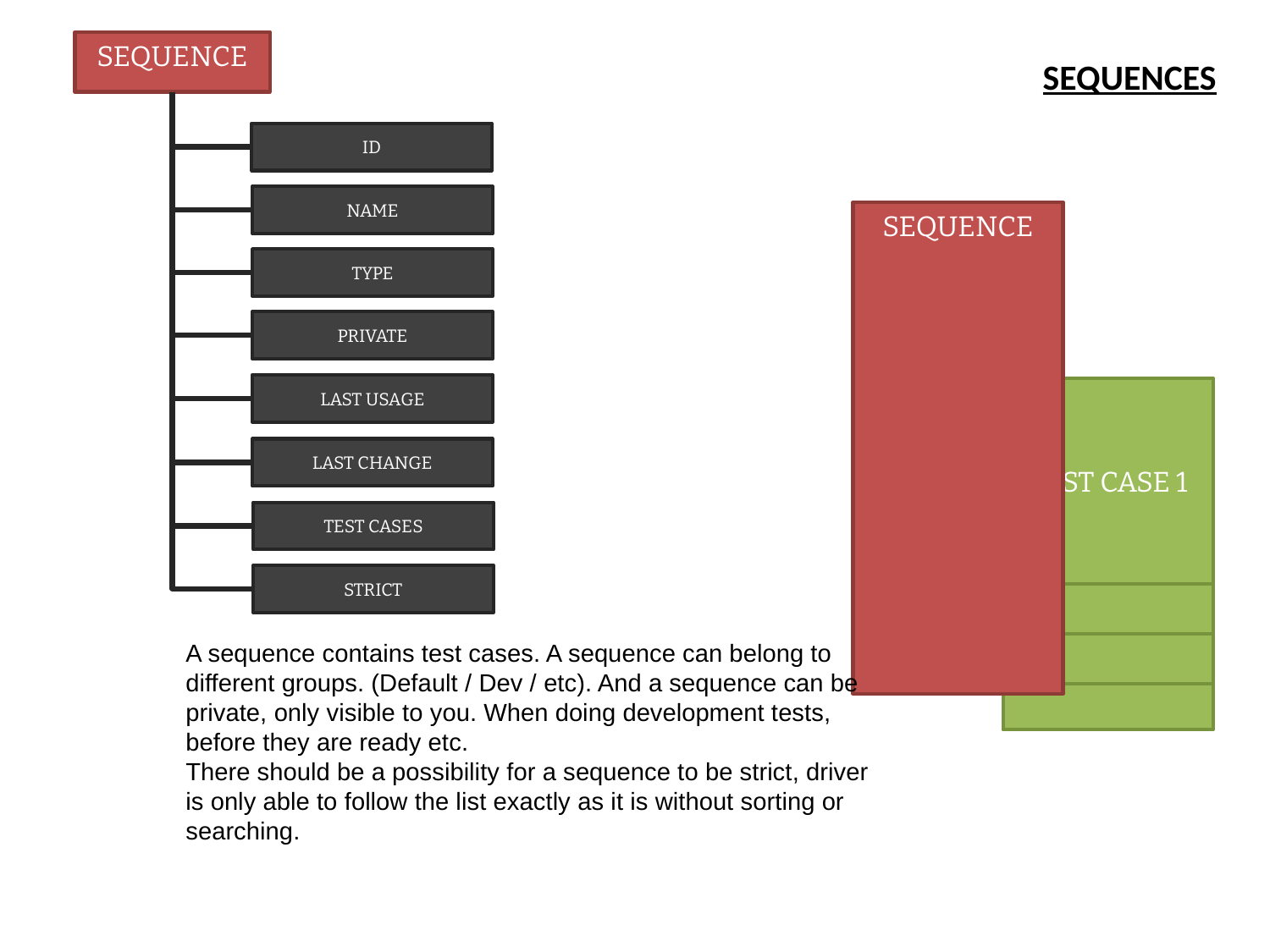

SEQUENCE
SEQUENCES
ID
NAME
SEQUENCE
TYPE
PRIVATE
LAST USAGE
TEST CASE 1
TEST CASE 1
LAST CHANGE
TEST CASE 1
TEST CASES
TEST CASE 1
STRICT
A sequence contains test cases. A sequence can belong to different groups. (Default / Dev / etc). And a sequence can be private, only visible to you. When doing development tests, before they are ready etc.
There should be a possibility for a sequence to be strict, driver is only able to follow the list exactly as it is without sorting or searching.